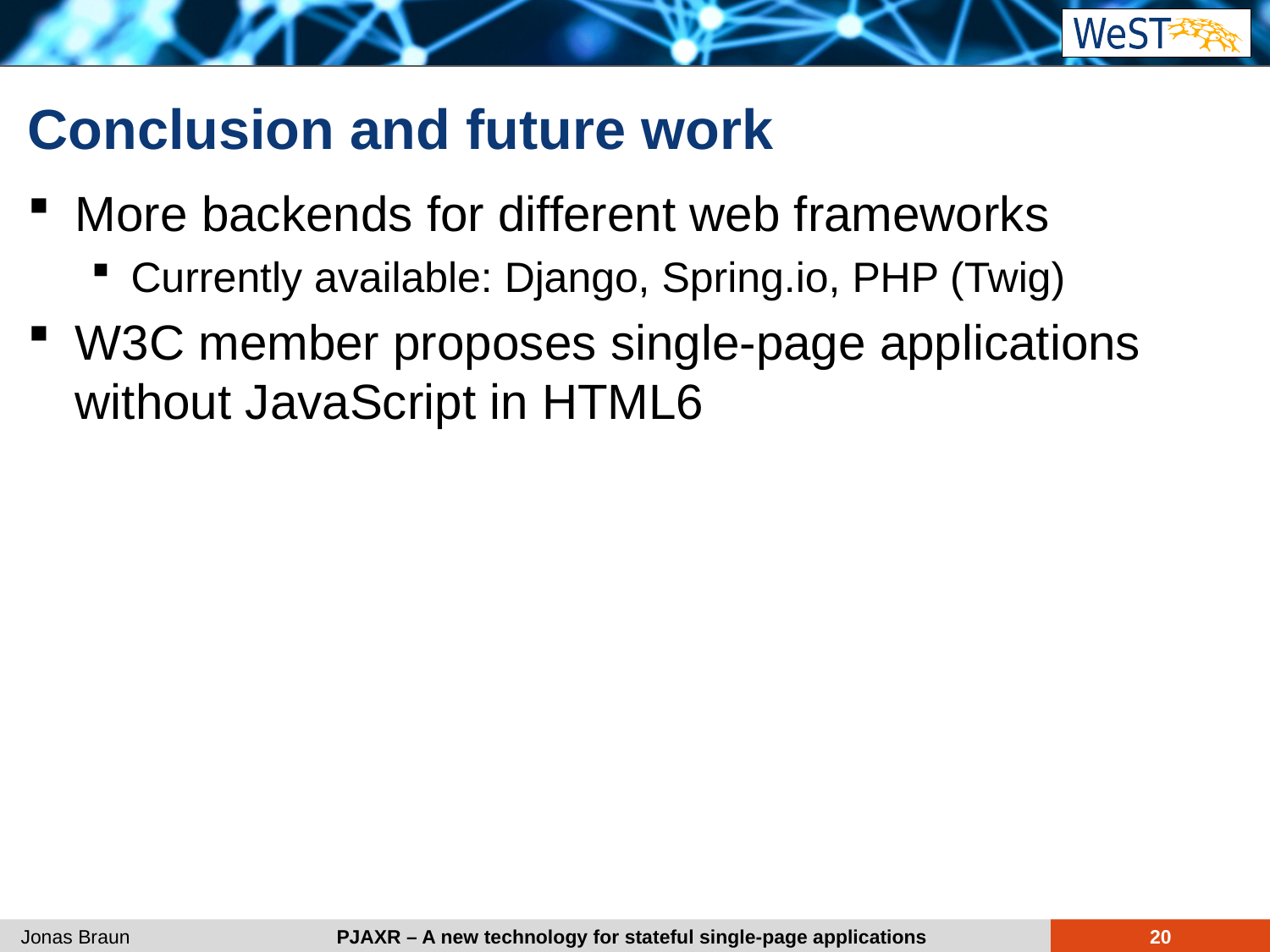

# Conclusion and future work
More backends for different web frameworks
Currently available: Django, Spring.io, PHP (Twig)
W3C member proposes single-page applications without JavaScript in HTML6